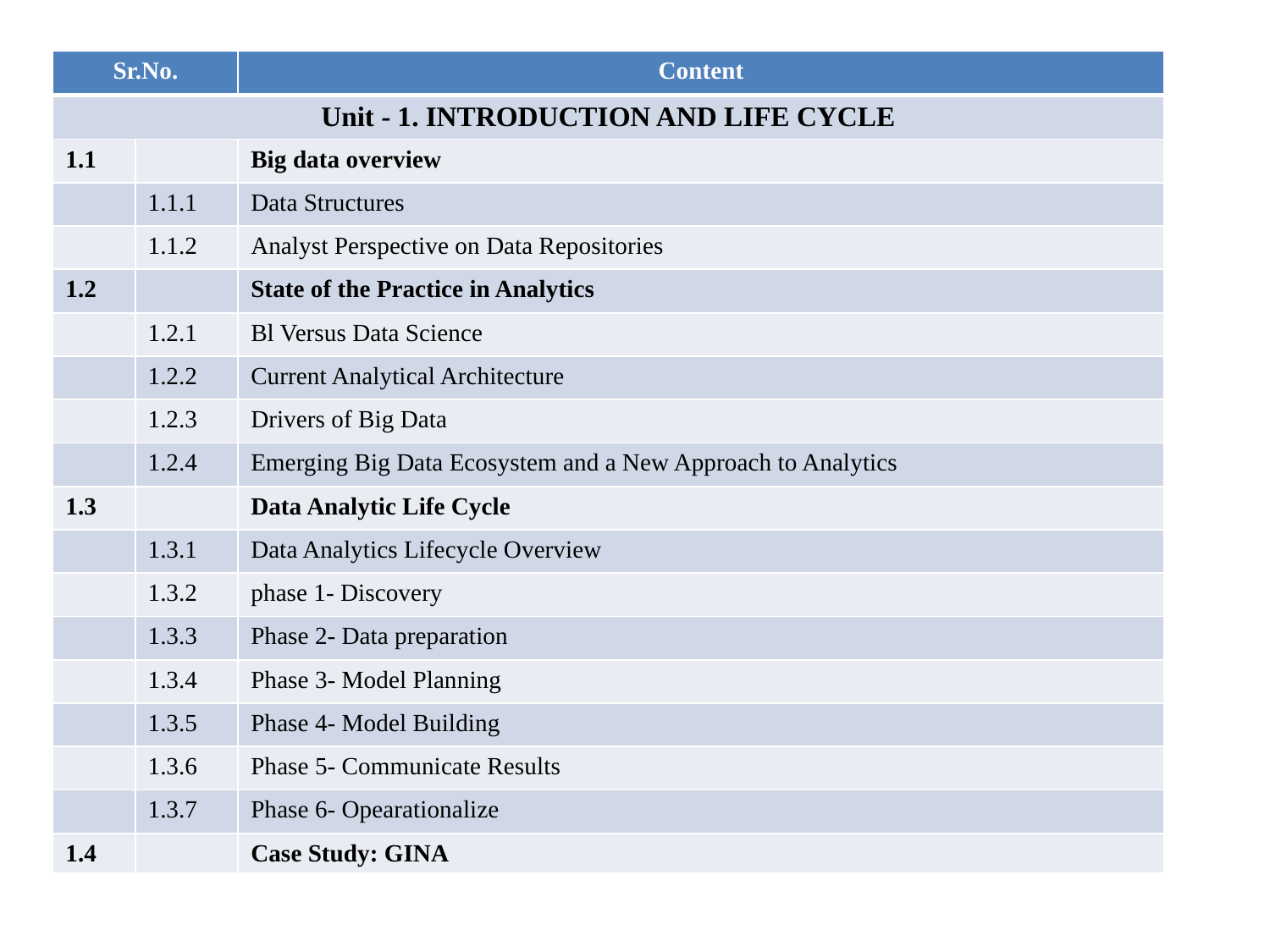

| Sr.No. |  | Content |
| --- | --- | --- |
| Unit - 1. INTRODUCTION AND LIFE CYCLE |  |  |
| 1.1 |  | Big data overview |
|  | 1.1.1 | Data Structures |
|  | 1.1.2 | Analyst Perspective on Data Repositories |
| 1.2 |  | State of the Practice in Analytics |
|  | 1.2.1 | Bl Versus Data Science |
|  | 1.2.2 | Current Analytical Architecture |
|  | 1.2.3 | Drivers of Big Data |
|  | 1.2.4 | Emerging Big Data Ecosystem and a New Approach to Analytics |
| 1.3 |  | Data Analytic Life Cycle |
|  | 1.3.1 | Data Analytics Lifecycle Overview |
|  | 1.3.2 | phase 1- Discovery |
|  | 1.3.3 | Phase 2- Data preparation |
|  | 1.3.4 | Phase 3- Model Planning |
|  | 1.3.5 | Phase 4- Model Building |
|  | 1.3.6 | Phase 5- Communicate Results |
|  | 1.3.7 | Phase 6- Opearationalize |
| 1.4 |  | Case Study: GINA |